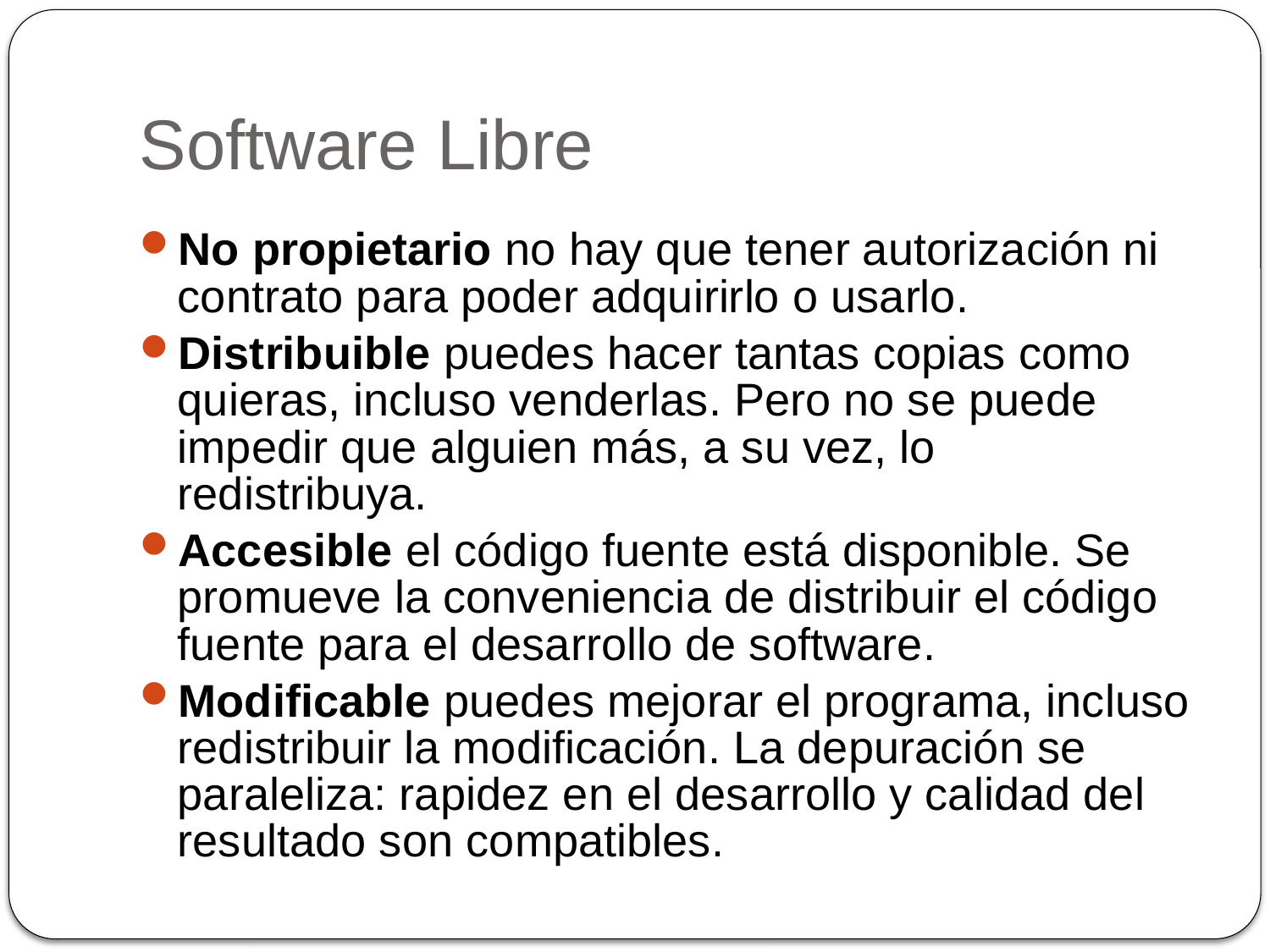

# Software Libre
No propietario no hay que tener autorización ni contrato para poder adquirirlo o usarlo.
Distribuible puedes hacer tantas copias como quieras, incluso venderlas. Pero no se puede impedir que alguien más, a su vez, lo redistribuya.
Accesible el código fuente está disponible. Se promueve la conveniencia de distribuir el código fuente para el desarrollo de software.
Modificable puedes mejorar el programa, incluso redistribuir la modificación. La depuración se paraleliza: rapidez en el desarrollo y calidad del resultado son compatibles.